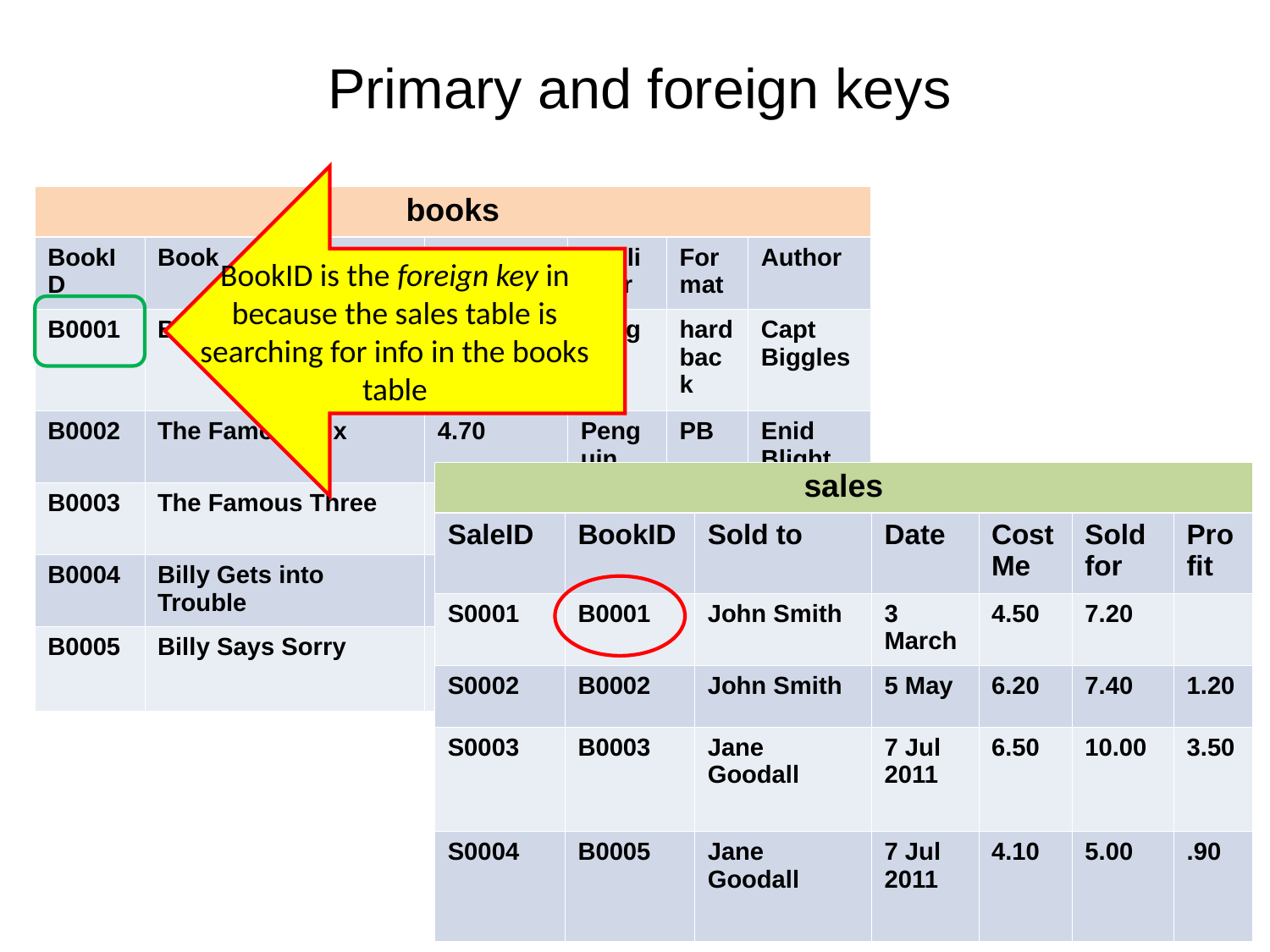

Primary and foreign keys
BookID is the foreign key in because the sales table is searching for info in the books table
| books |  |  |  |  |  |
| --- | --- | --- | --- | --- | --- |
| BookID | Book | Cost Me | Publisher | Format | Author |
| B0001 | Biggles Goes too Far | 4.50 | Penguin | hardback | Capt Biggles |
| B0002 | The Famous Six | 4.70 | Penguin | PB | Enid Blight |
| B0003 | The Famous Three | 6.20 | York |  | Enid Bligh |
| B0004 | Billy Gets into Trouble | 6.50 | Puffin | HB |  |
| B0005 | Billy Says Sorry | 4.10 | Puffin | HB |  |

| sales |  |  |  |  |  |  |
| --- | --- | --- | --- | --- | --- | --- |
| SaleID | BookID | Sold to | Date | Cost Me | Sold for | Profit |
| S0001 | B0001 | John Smith | 3 March | 4.50 | 7.20 |  |
| S0002 | B0002 | John Smith | 5 May | 6.20 | 7.40 | 1.20 |
| S0003 | B0003 | Jane Goodall | 7 Jul 2011 | 6.50 | 10.00 | 3.50 |
| S0004 | B0005 | Jane Goodall | 7 Jul 2011 | 4.10 | 5.00 | .90 |